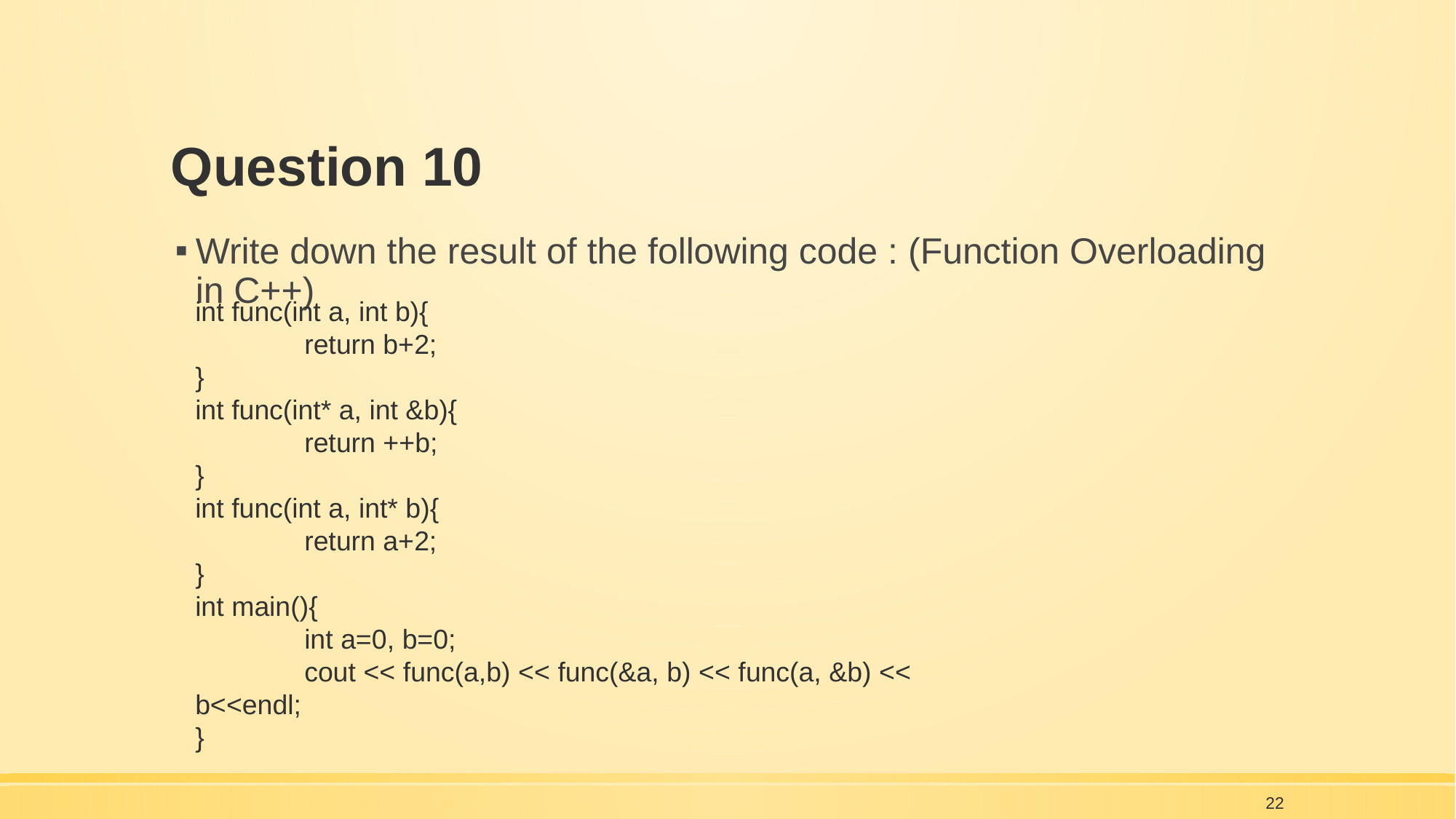

# Question 10
Write down the result of the following code : (Function Overloading in C++)
int func(int a, int b){
	return b+2;
}
int func(int* a, int &b){
	return ++b;
}
int func(int a, int* b){
	return a+2;
}
int main(){
	int a=0, b=0;
	cout << func(a,b) << func(&a, b) << func(a, &b) << b<<endl;
}
22